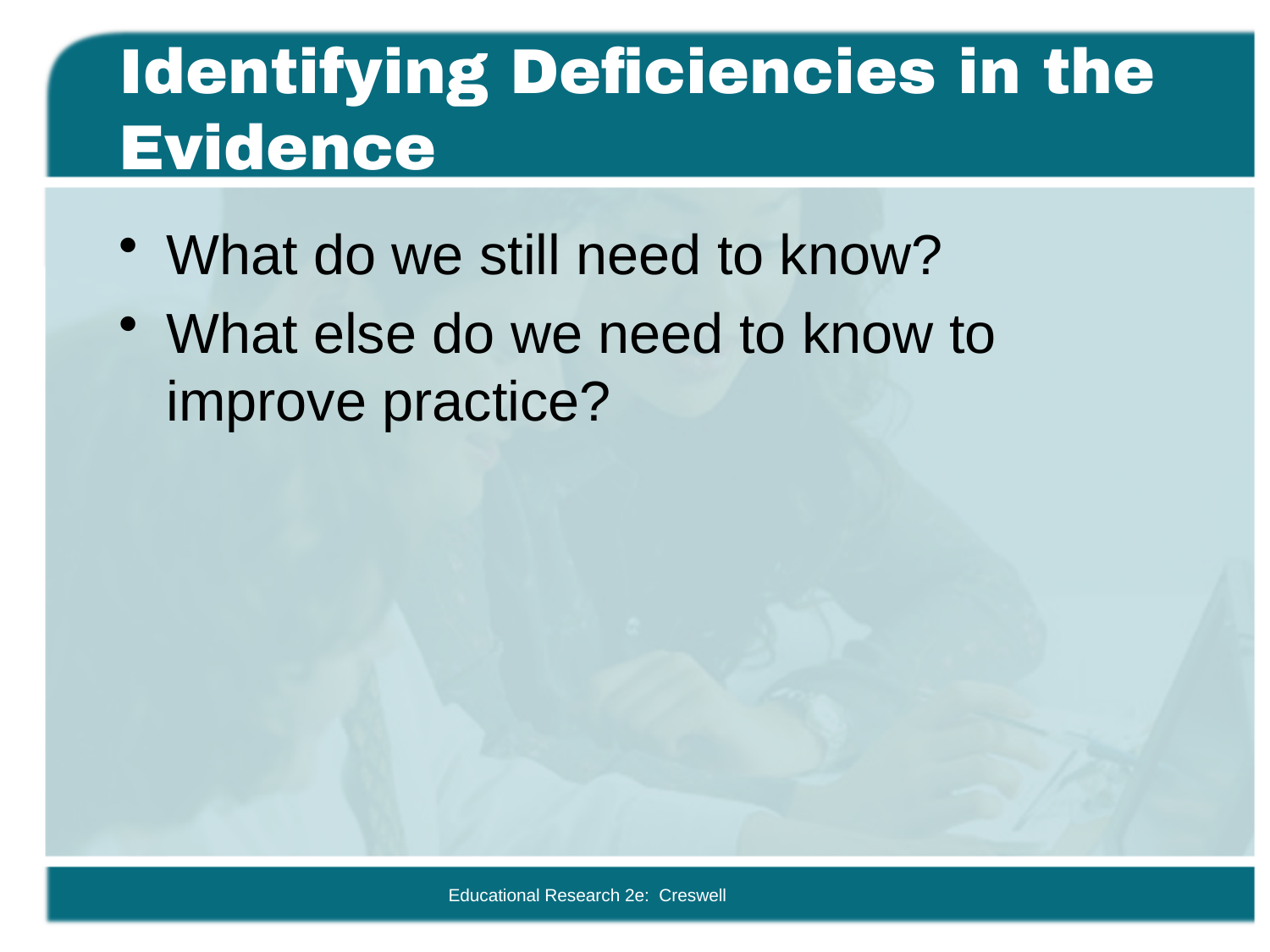

# Identifying Deficiencies in the Evidence
What do we still need to know?
What else do we need to know to improve practice?
Educational Research 2e:  Creswell